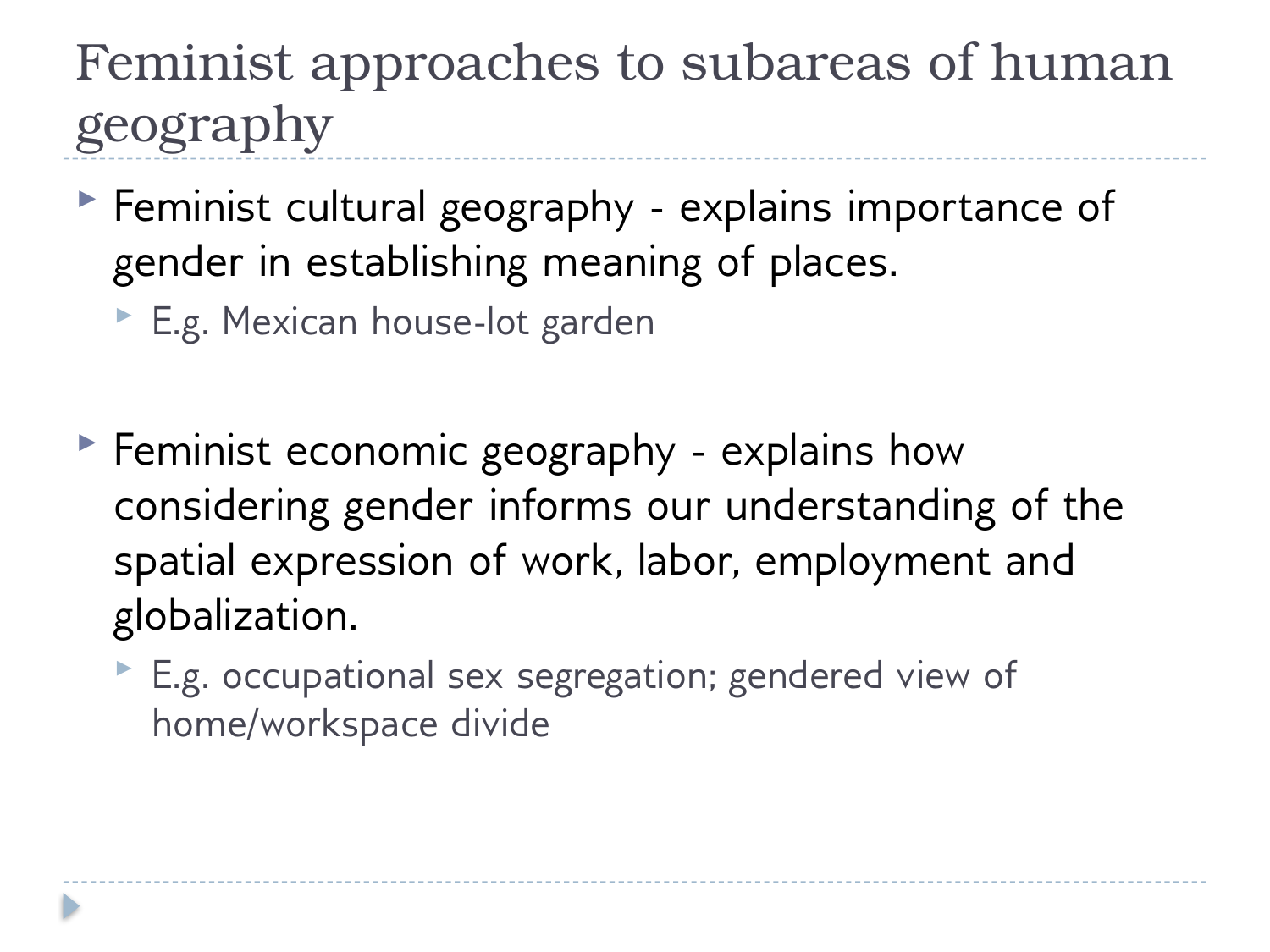

# Feminist approaches to subareas of human geography
Feminist cultural geography - explains importance of gender in establishing meaning of places.
E.g. Mexican house-lot garden

Feminist economic geography - explains how considering gender informs our understanding of the spatial expression of work, labor, employment and globalization.
E.g. occupational sex segregation; gendered view of home/workspace divide